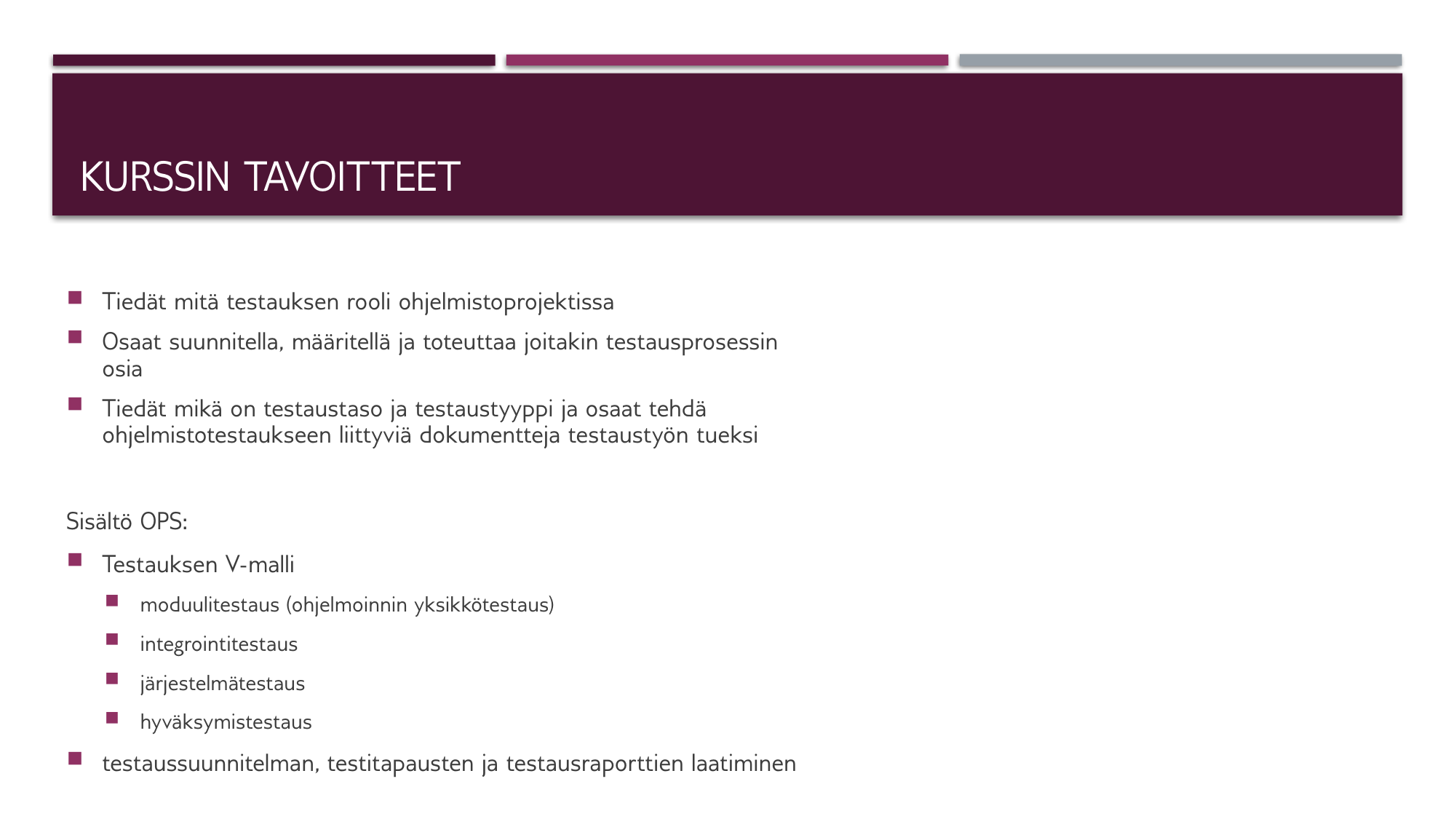

# Kurssin tavoitteet

Tiedät mitä testauksen rooli ohjelmistoprojektissa
Osaat suunnitella, määritellä ja toteuttaa joitakin testausprosessin osia
Tiedät mikä on testaustaso ja testaustyyppi ja osaat tehdä ohjelmistotestaukseen liittyviä dokumentteja testaustyön tueksi

Sisältö OPS:
Testauksen V-malli
moduulitestaus (ohjelmoinnin yksikkötestaus)
integrointitestaus
järjestelmätestaus
hyväksymistestaus
testaussuunnitelman, testitapausten ja testausraporttien laatiminen